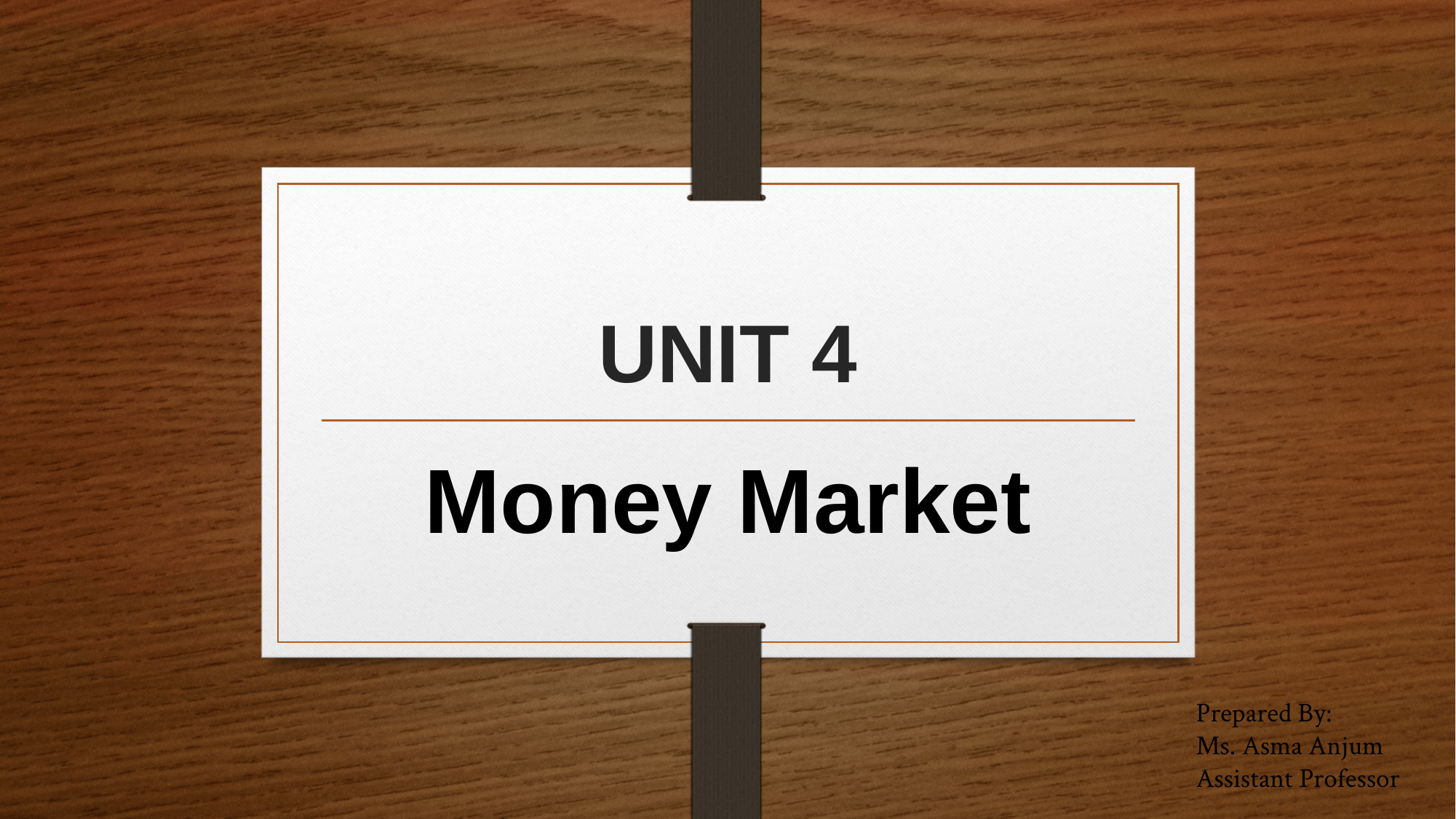

# UNIT 4
Money Market
Prepared By:
Ms. Asma Anjum
Assistant Professor